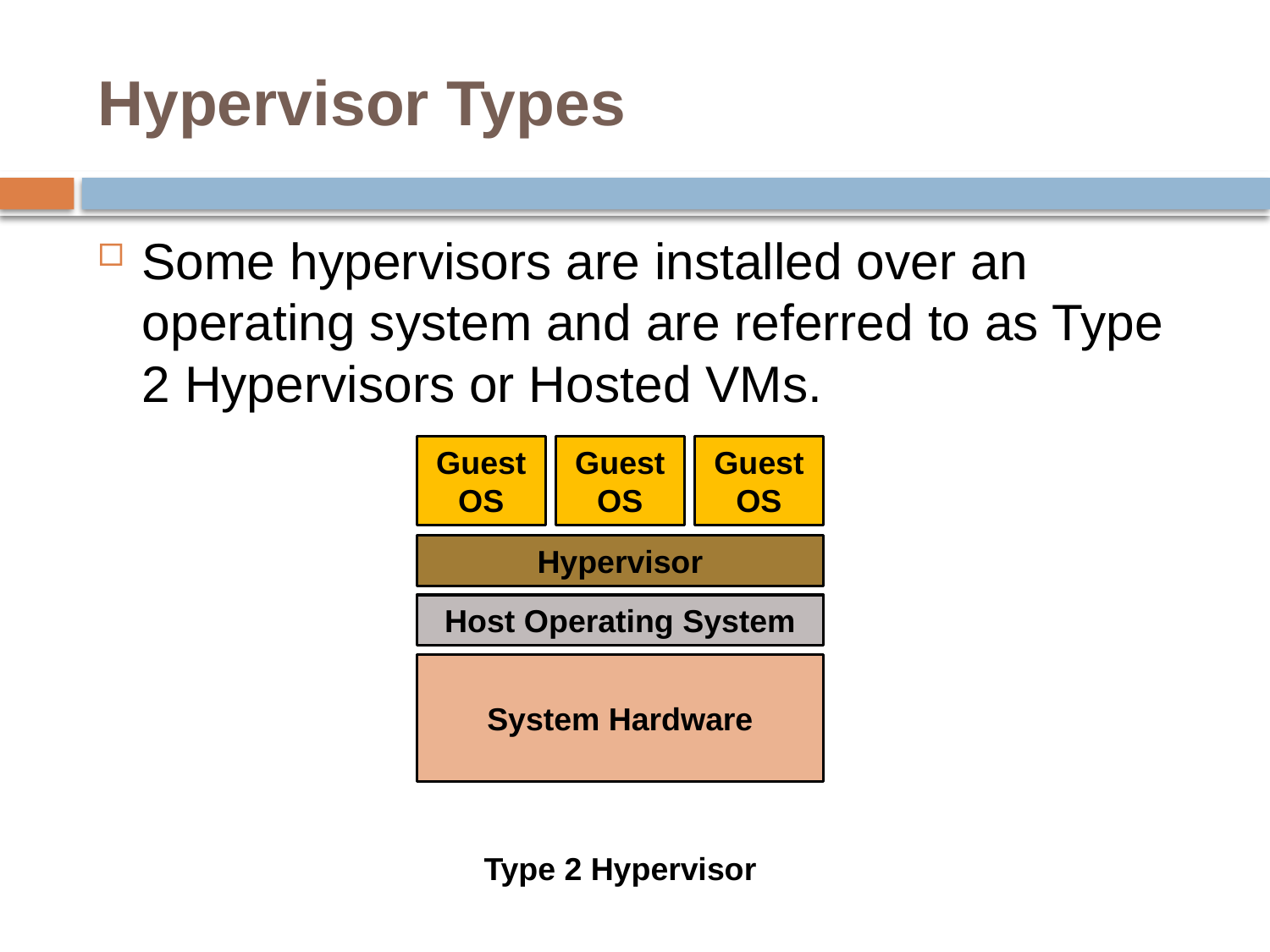

# Hypervisor Types
Some hypervisors are installed over an operating system and are referred to as Type 2 Hypervisors or Hosted VMs.
Guest OS
Guest OS
Guest OS
Hypervisor
Host Operating System

System Hardware

Type 2 Hypervisor